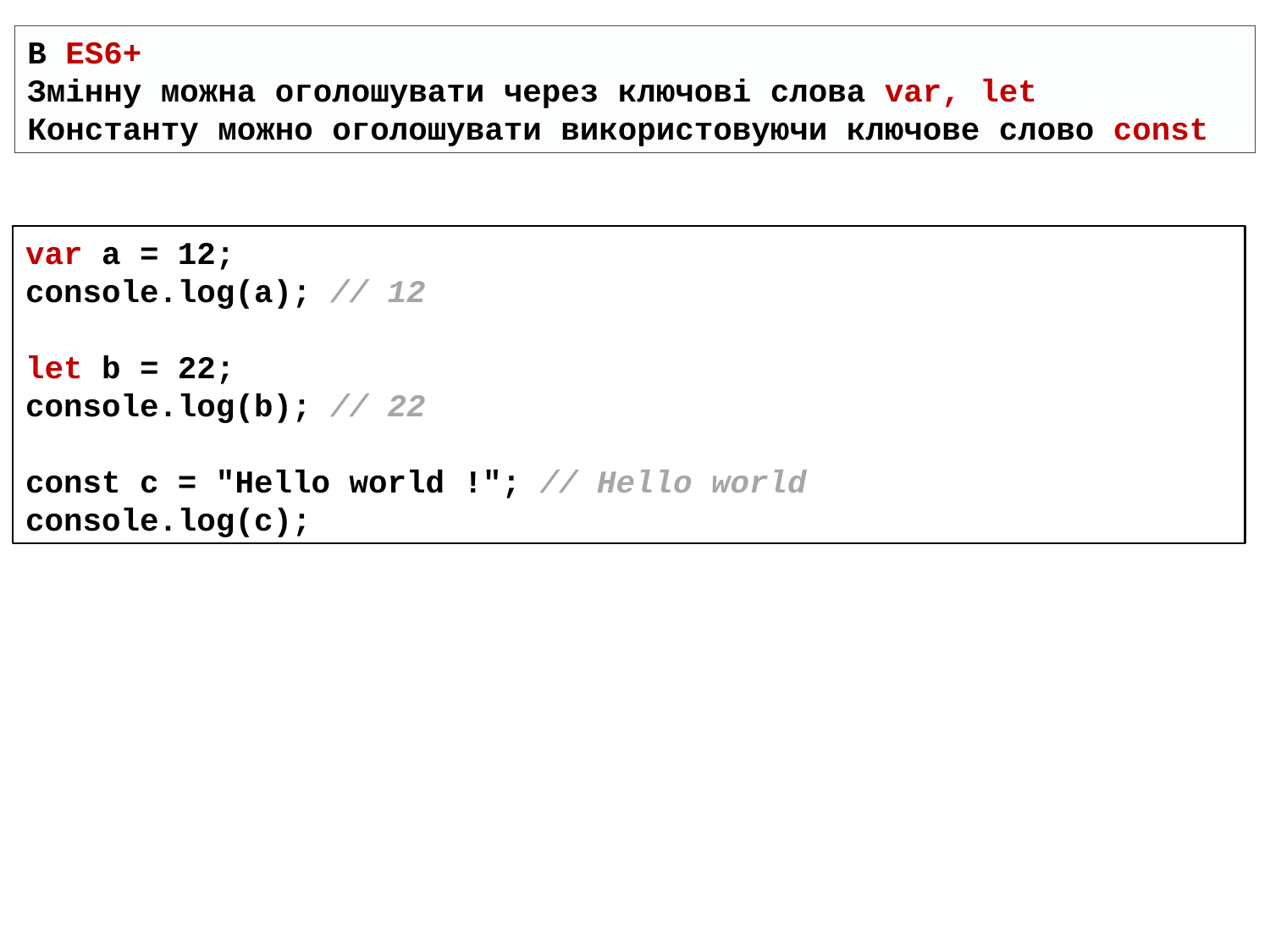

В ES6+
Змінну можна оголошувати через ключові слова var, let
Константу можно оголошувати використовуючи ключове слово const
var a = 12;
console.log(a); // 12

let b = 22;
console.log(b); // 22

const c = "Hello world !"; // Hello world
console.log(c);